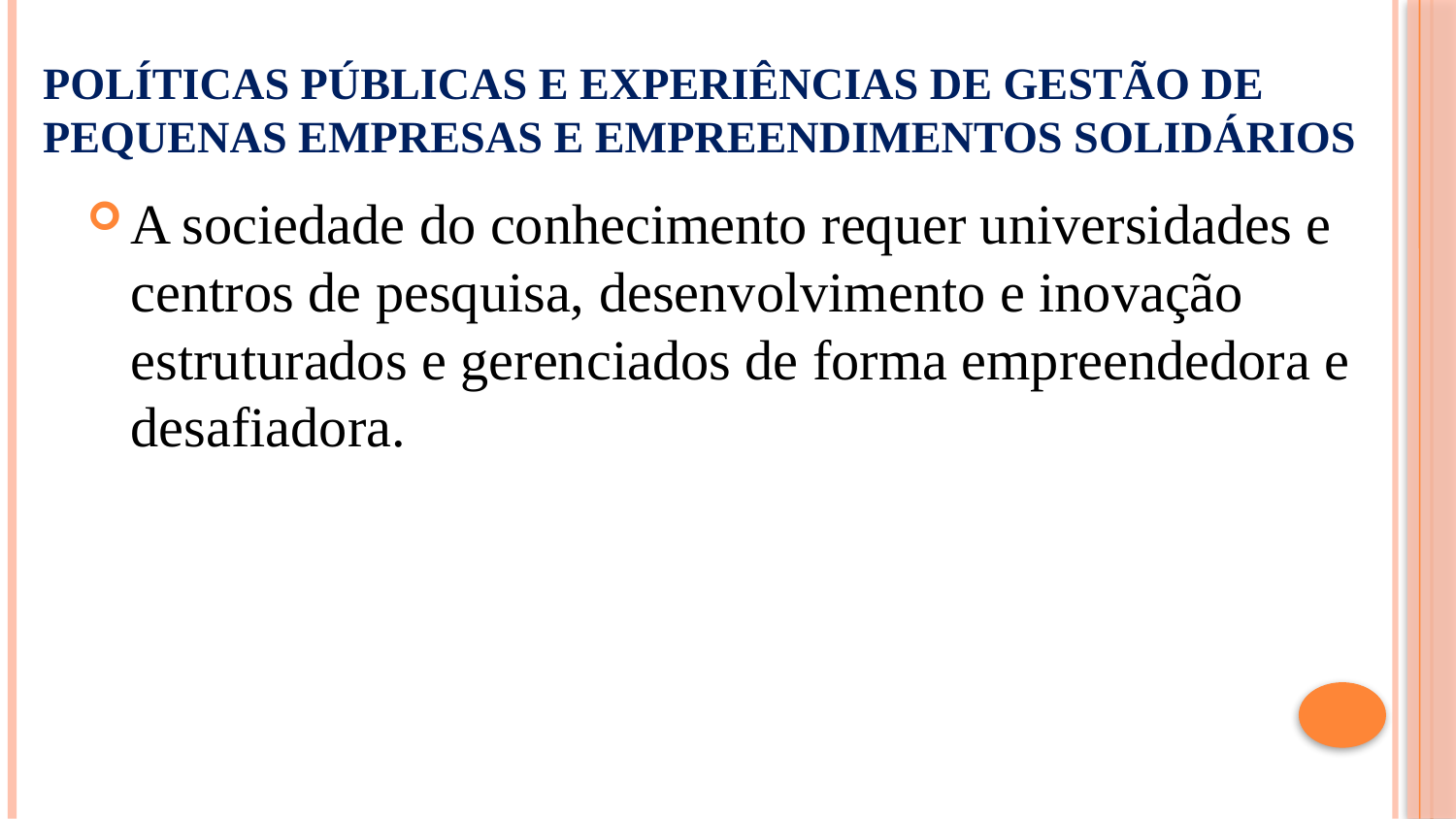

# Políticas públicas e Experiências de Gestão de Pequenas Empresas e Empreendimentos Solidários
A sociedade do conhecimento requer universidades e centros de pesquisa, desenvolvimento e inovação estruturados e gerenciados de forma empreendedora e desafiadora.